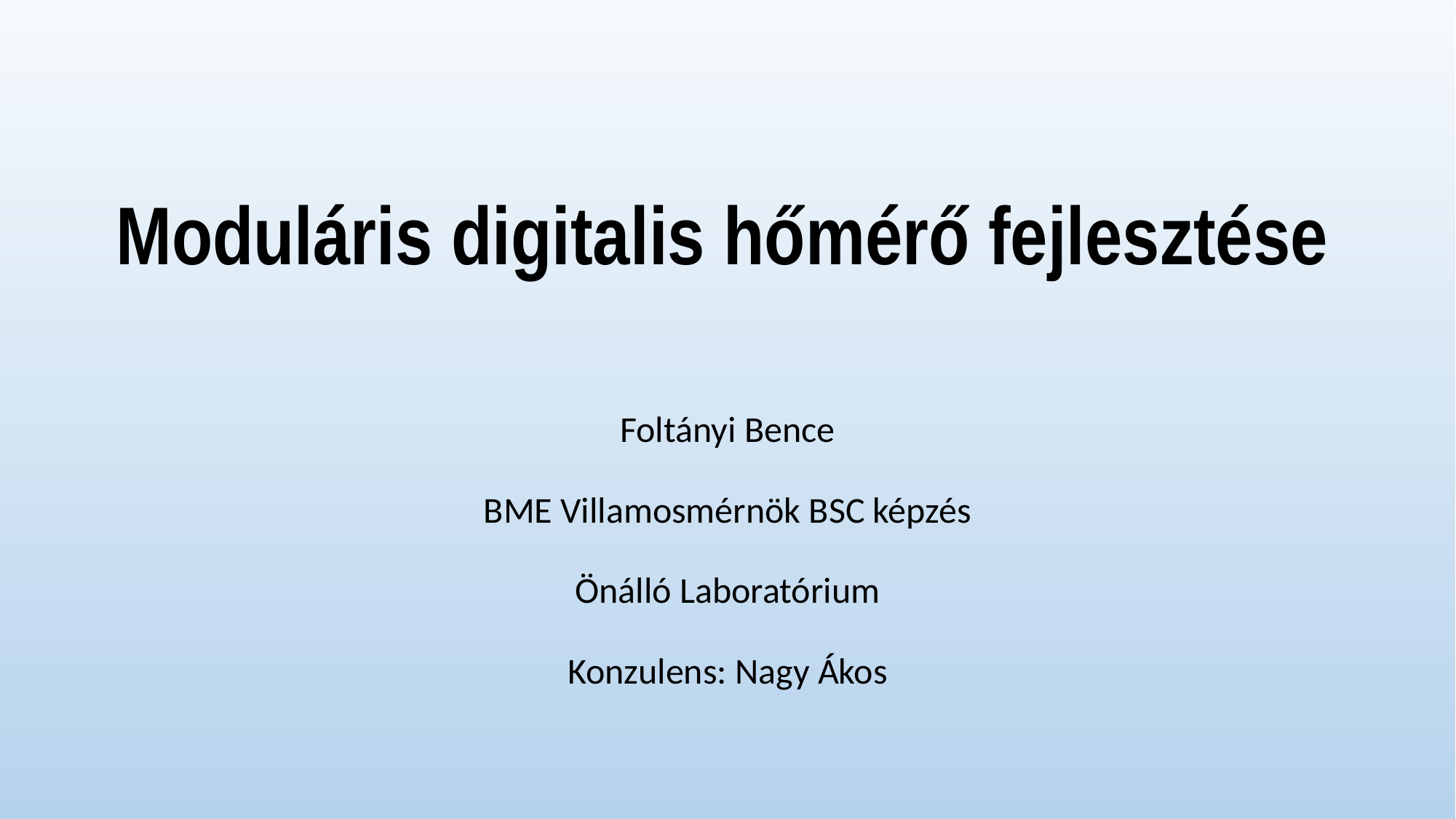

# Moduláris digitalis hőmérő fejlesztése
Foltányi Bence
BME Villamosmérnök BSC képzés
Önálló Laboratórium
Konzulens: Nagy Ákos